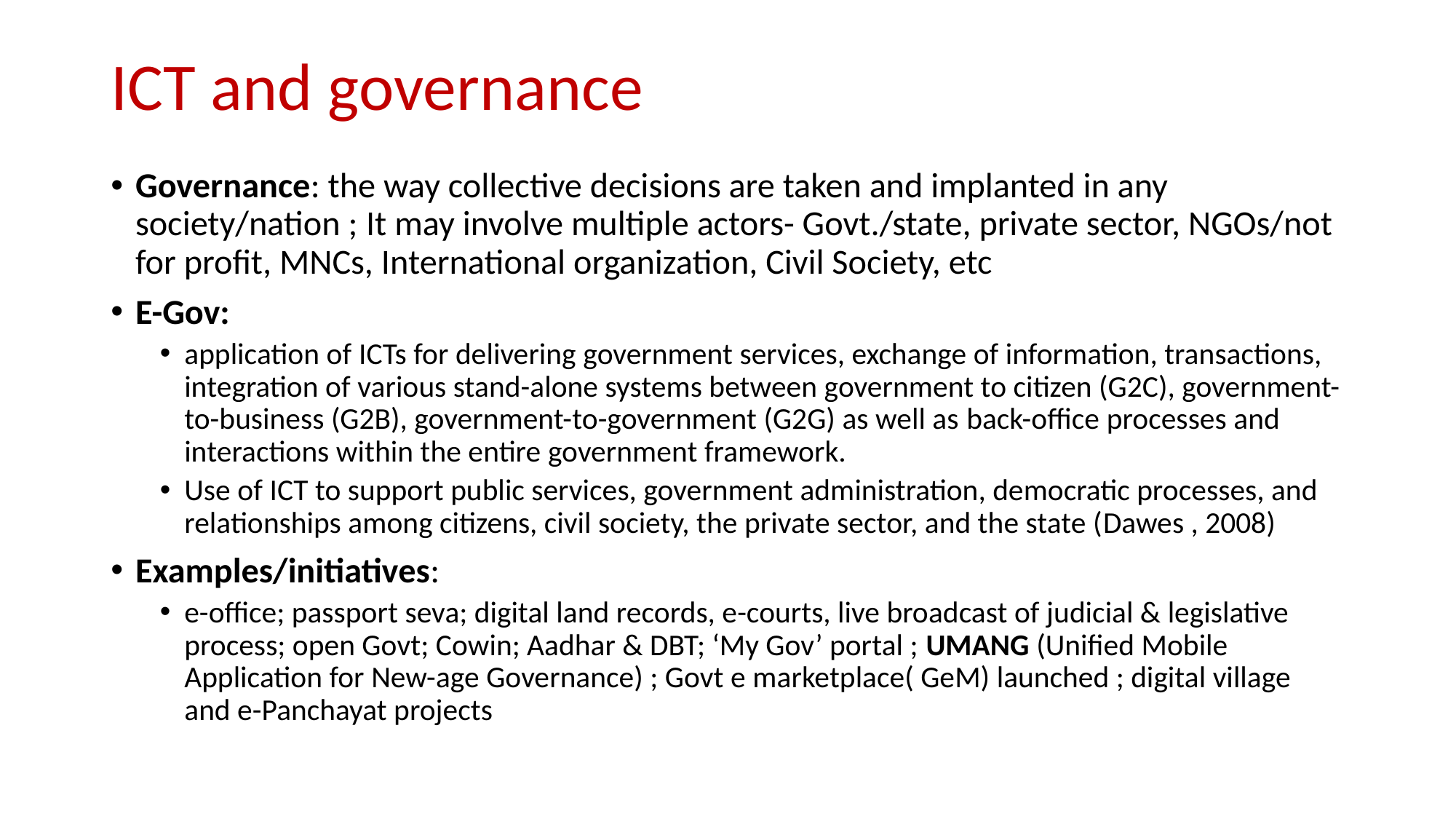

# ICT and governance
Governance: the way collective decisions are taken and implanted in any society/nation ; It may involve multiple actors- Govt./state, private sector, NGOs/not for profit, MNCs, International organization, Civil Society, etc
E-Gov:
application of ICTs for delivering government services, exchange of information, transactions, integration of various stand-alone systems between government to citizen (G2C), government-to-business (G2B), government-to-government (G2G) as well as back-office processes and interactions within the entire government framework.
Use of ICT to support public services, government administration, democratic processes, and relationships among citizens, civil society, the private sector, and the state (Dawes , 2008)
Examples/initiatives:
e-office; passport seva; digital land records, e-courts, live broadcast of judicial & legislative process; open Govt; Cowin; Aadhar & DBT; ‘My Gov’ portal ; UMANG (Unified Mobile Application for New-age Governance) ; Govt e marketplace( GeM) launched ; digital village and e-Panchayat projects